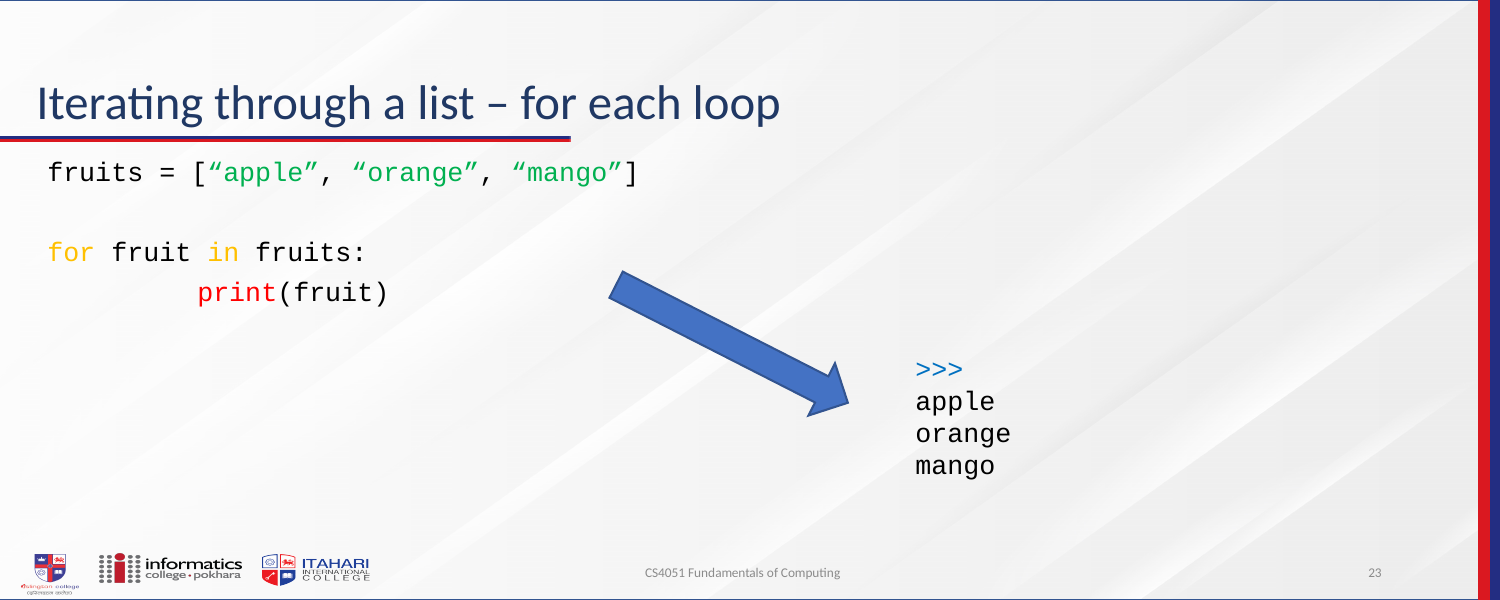

# Iterating through a list – for each loop
fruits = [“apple”, “orange”, “mango”]

for fruit in fruits:
	print(fruit)

>>>
apple
orange
mango
CS4051 Fundamentals of Computing
23